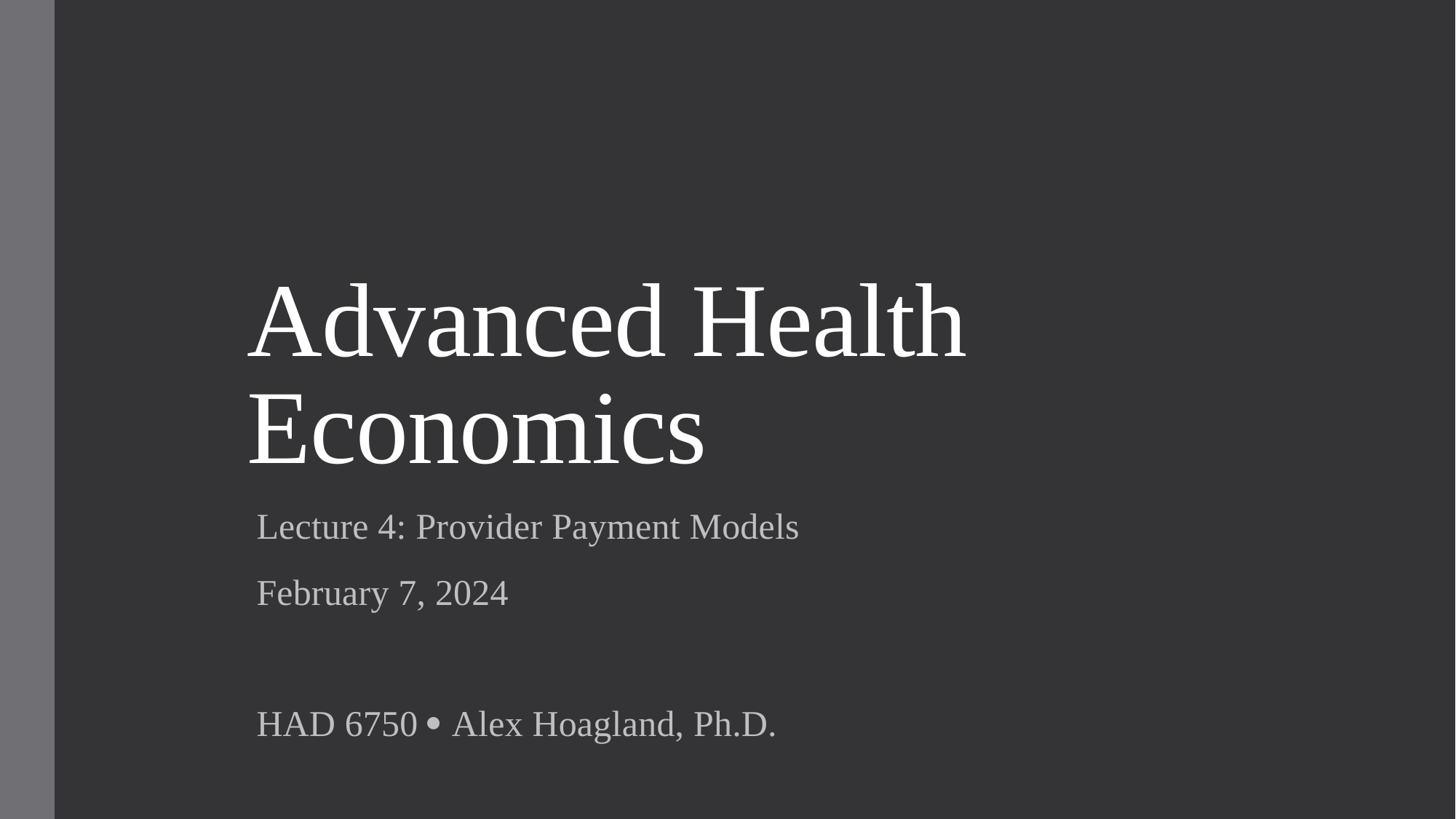

# Advanced Health Economics
Lecture 4: Provider Payment Models
February 7, 2024

HAD 6750 • Alex Hoagland, Ph.D.